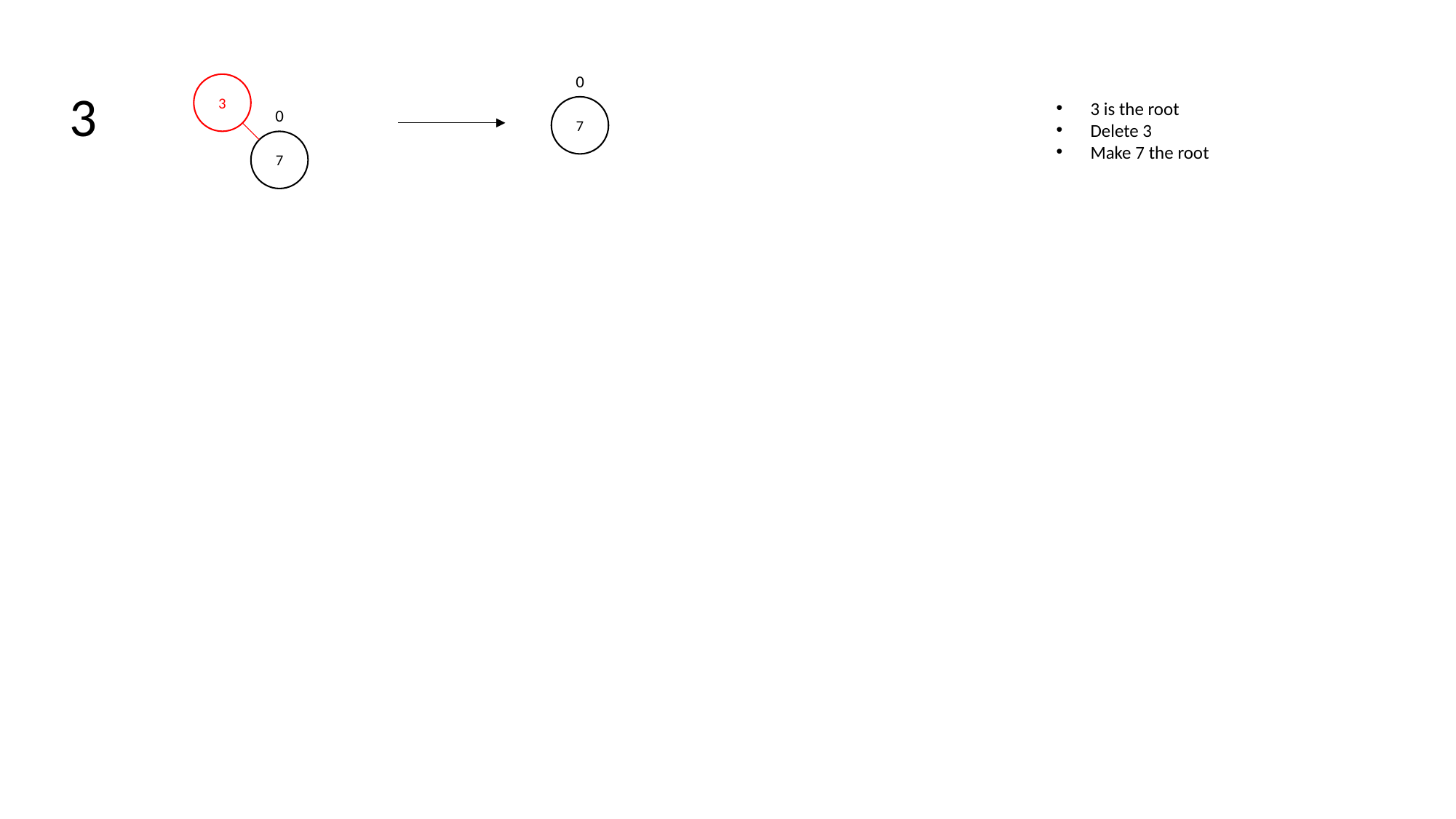

0
3
3
3 is the root
Delete 3
Make 7 the root
7
0
7